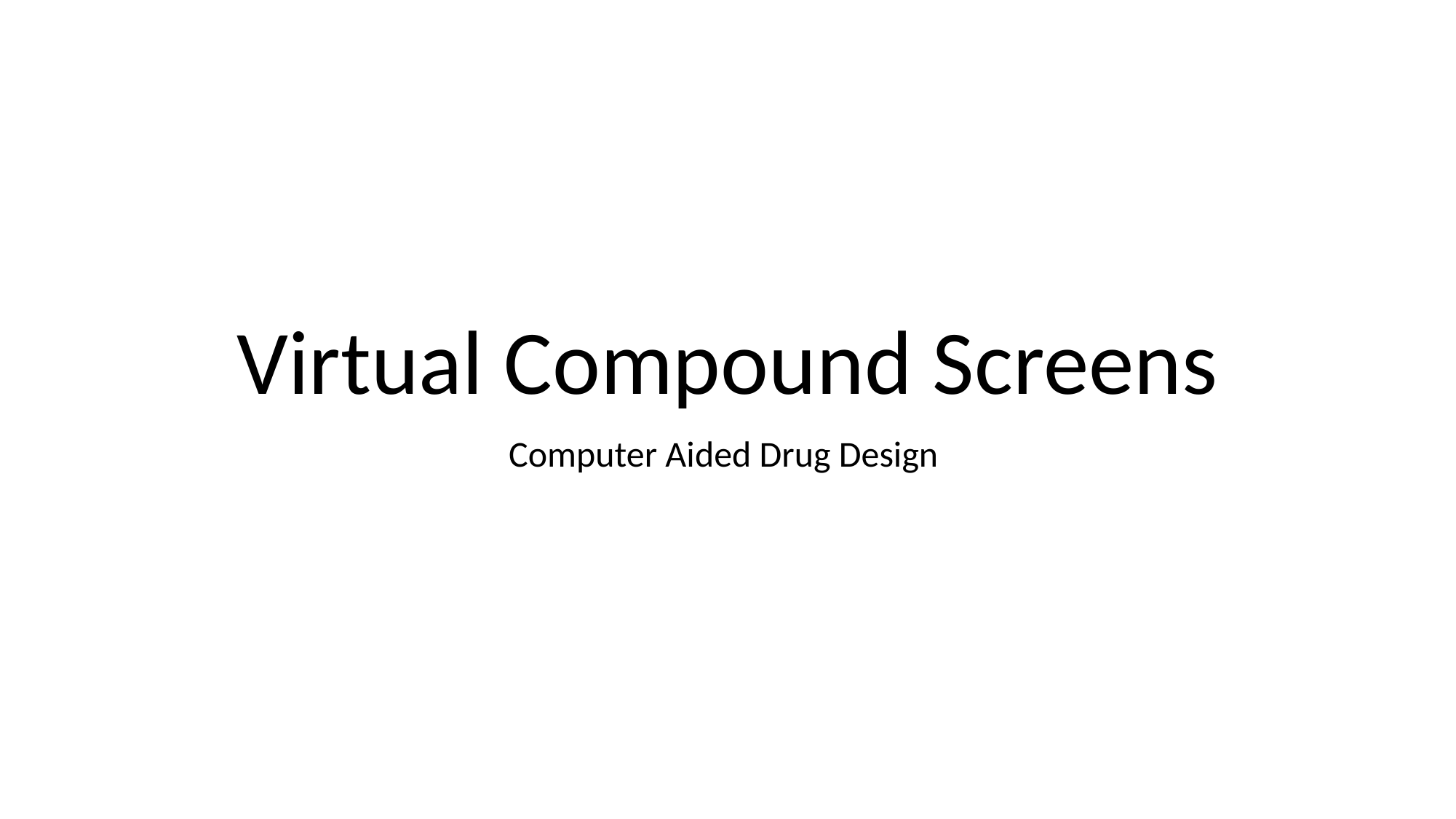

# Virtual Compound Screens
Computer Aided Drug Design